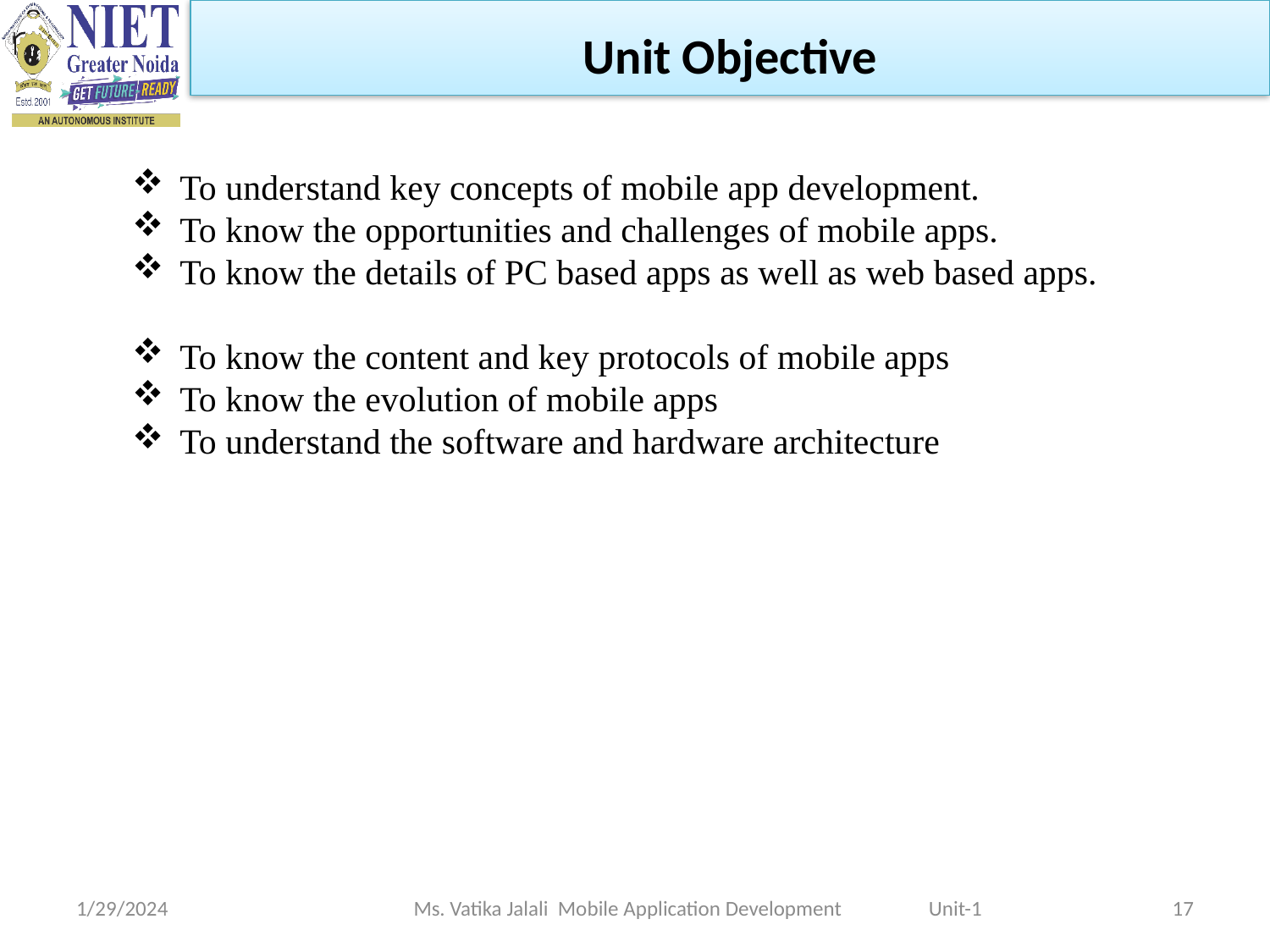

Unit Objective

To understand key concepts of mobile app development.
To know the opportunities and challenges of mobile apps.
To know the details of PC based apps as well as web based apps.

To know the content and key protocols of mobile apps
To know the evolution of mobile apps
To understand the software and hardware architecture
1/29/2024
Ms. Vatika Jalali  Mobile Application Development                  Unit-1
17